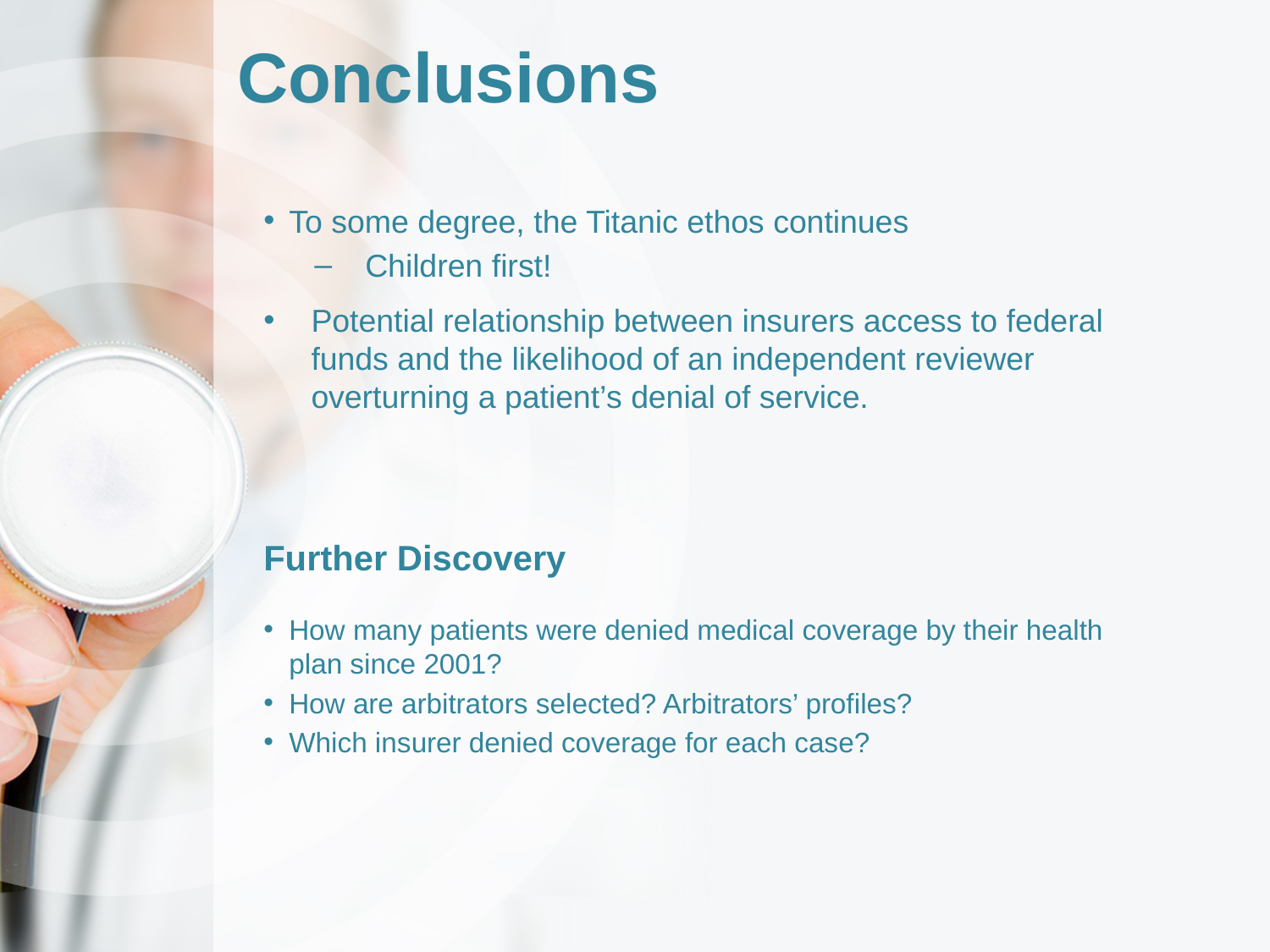

# Conclusions
To some degree, the Titanic ethos continues
Children first!
Potential relationship between insurers access to federal  funds and the likelihood of an independent reviewer overturning a patient’s denial of service.

Further Discovery
How many patients were denied medical coverage by their health plan since 2001?
How are arbitrators selected? Arbitrators’ profiles?
Which insurer denied coverage for each case?